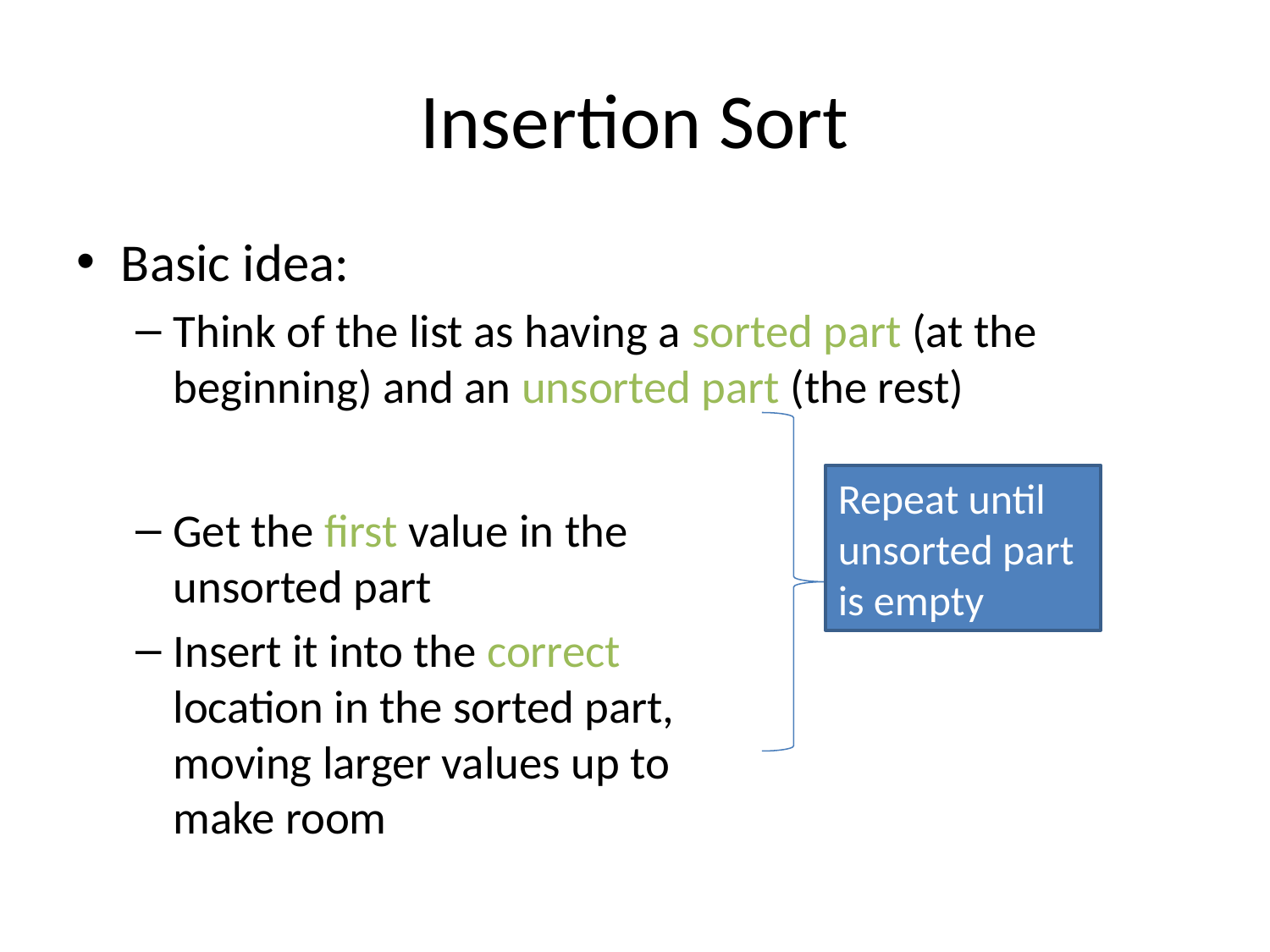

# Insertion Sort
Basic idea:
Think of the list as having a sorted part (at the beginning) and an unsorted part (the rest)

Get the first value in the
unsorted part
Insert it into the correct
location in the sorted part,
moving larger values up to
make room

Repeat until unsorted part is empty